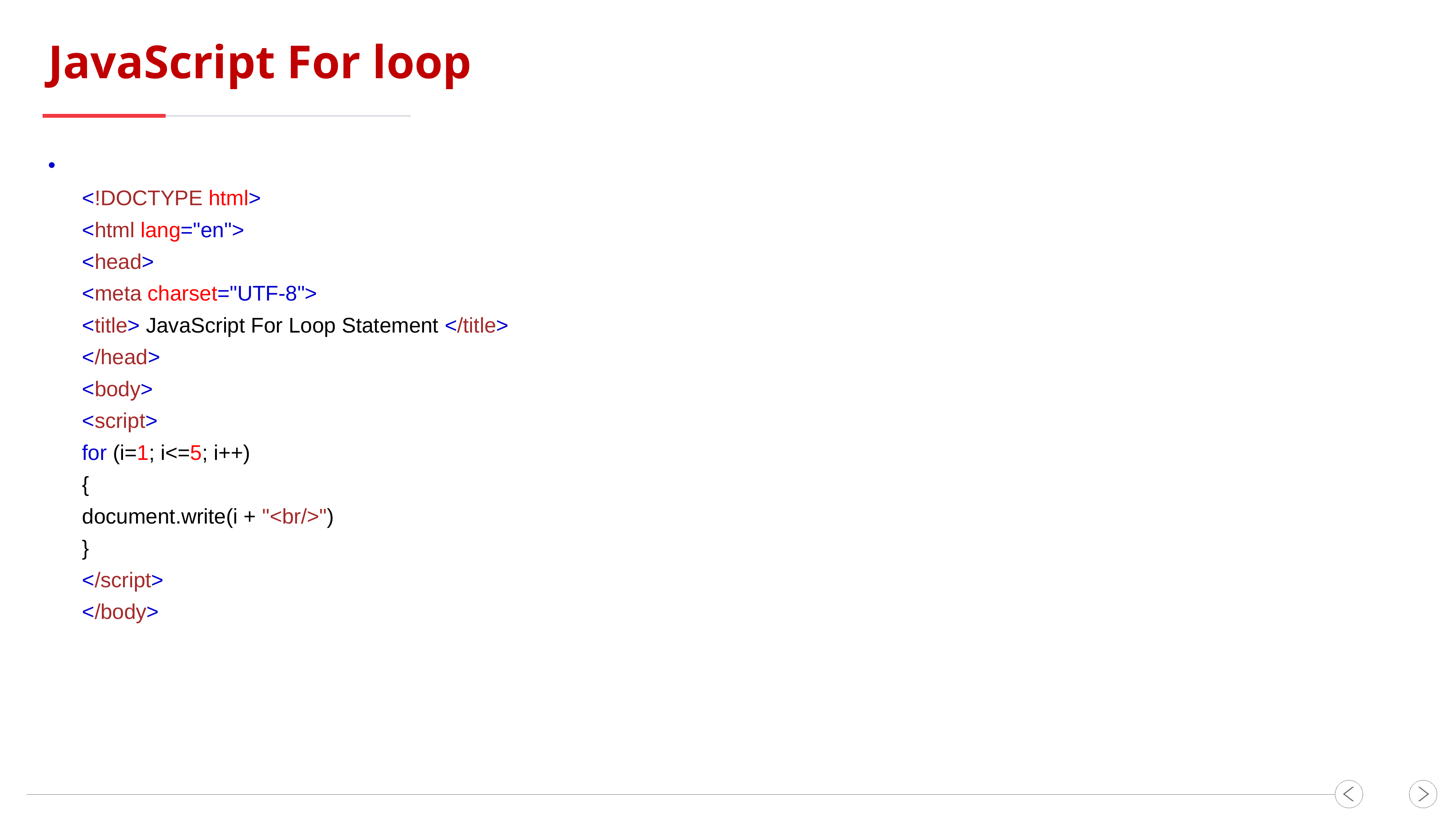

JavaScript For loop
<!DOCTYPE html>
<html lang="en">
<head>
<meta charset="UTF-8">
<title> JavaScript For Loop Statement </title>
</head>
<body>
<script>
for (i=1; i<=5; i++)
{
document.write(i + "<br/>")
}
</script>
</body>